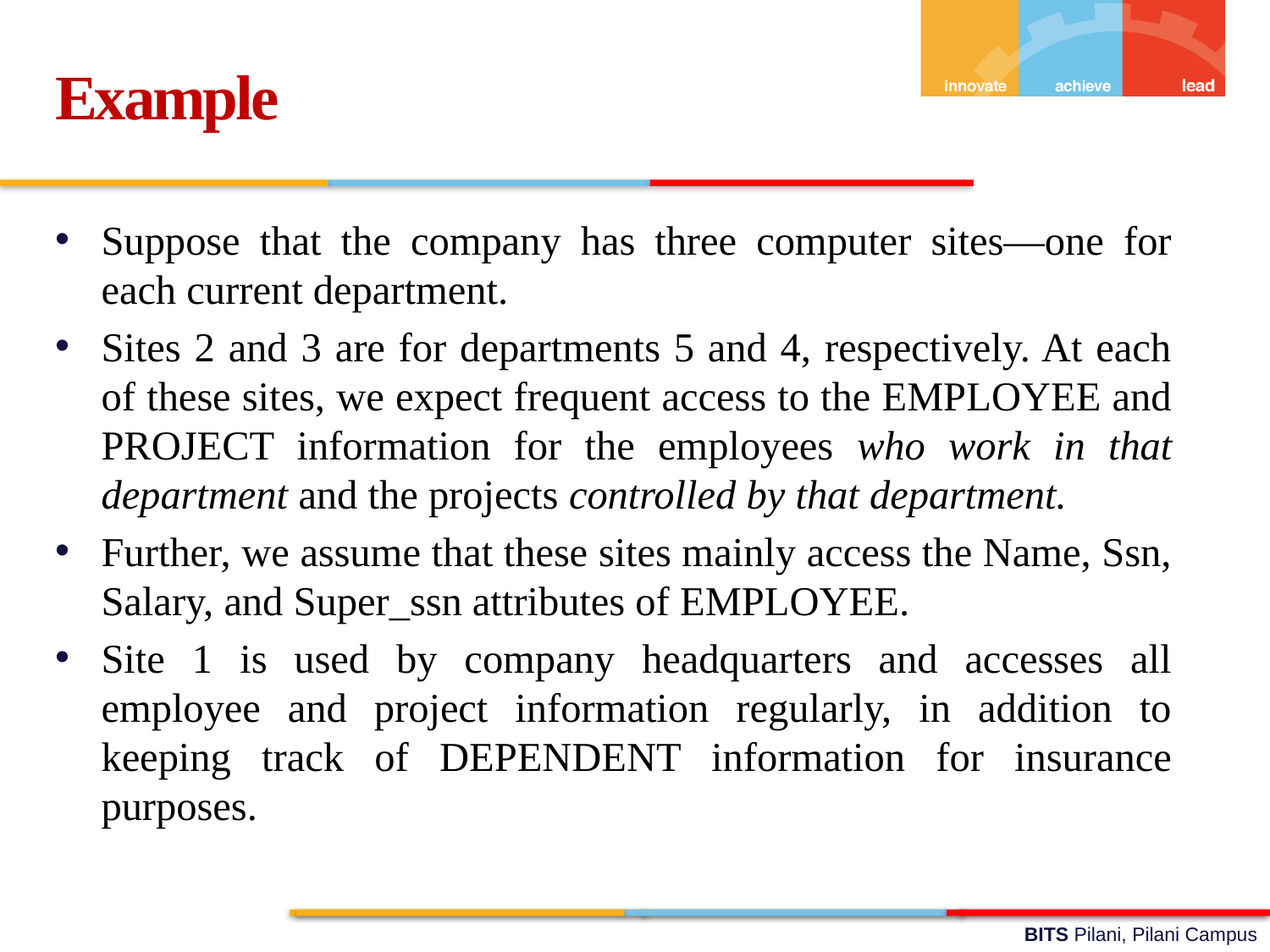

Example
Suppose that the company has three computer sites—one for each current department.
Sites 2 and 3 are for departments 5 and 4, respectively. At each of these sites, we expect frequent access to the EMPLOYEE and PROJECT information for the employees who work in that department and the projects controlled by that department.
Further, we assume that these sites mainly access the Name, Ssn, Salary, and Super_ssn attributes of EMPLOYEE.
Site 1 is used by company headquarters and accesses all employee and project information regularly, in addition to keeping track of DEPENDENT information for insurance purposes.